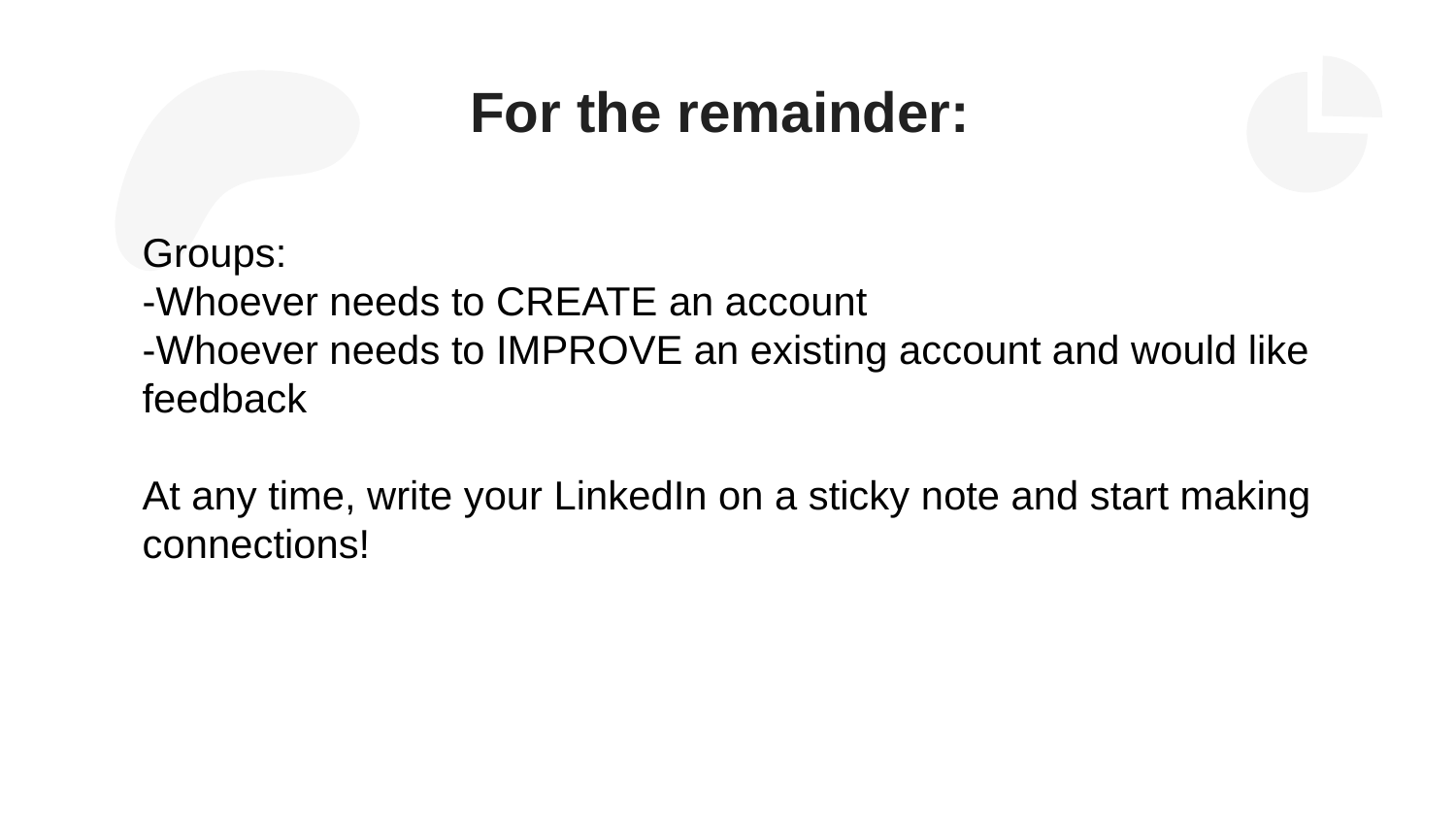

# For the remainder:
Groups:
-Whoever needs to CREATE an account
-Whoever needs to IMPROVE an existing account and would like feedback

At any time, write your LinkedIn on a sticky note and start making connections!